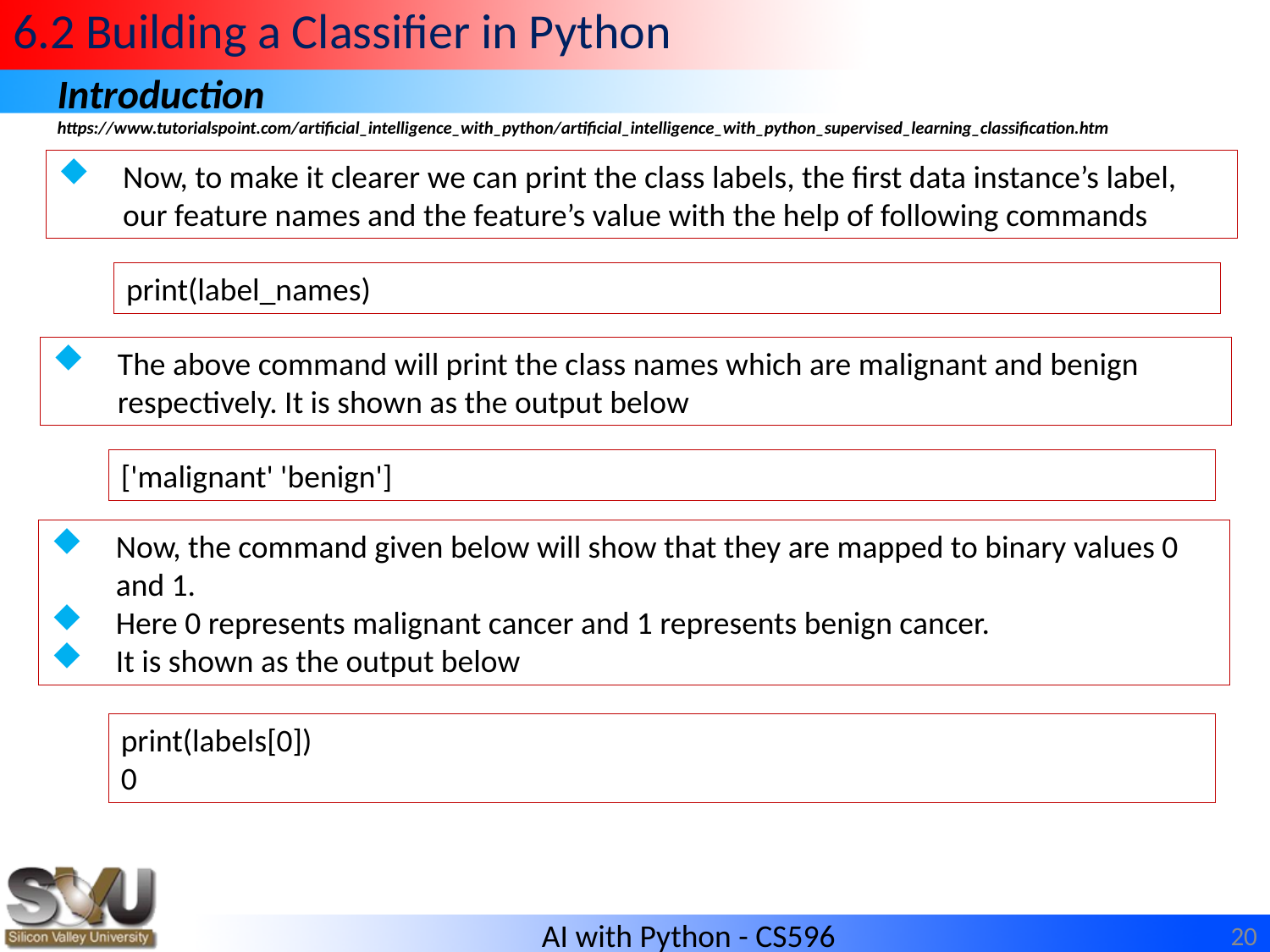

# 6.2 Building a Classifier in Python
Introduction
https://www.tutorialspoint.com/artificial_intelligence_with_python/artificial_intelligence_with_python_supervised_learning_classification.htm
Now, to make it clearer we can print the class labels, the first data instance’s label, our feature names and the feature’s value with the help of following commands
print(label_names)
The above command will print the class names which are malignant and benign respectively. It is shown as the output below
['malignant' 'benign']
Now, the command given below will show that they are mapped to binary values 0 and 1.
Here 0 represents malignant cancer and 1 represents benign cancer.
It is shown as the output below
print(labels[0])
0
20
AI with Python - CS596